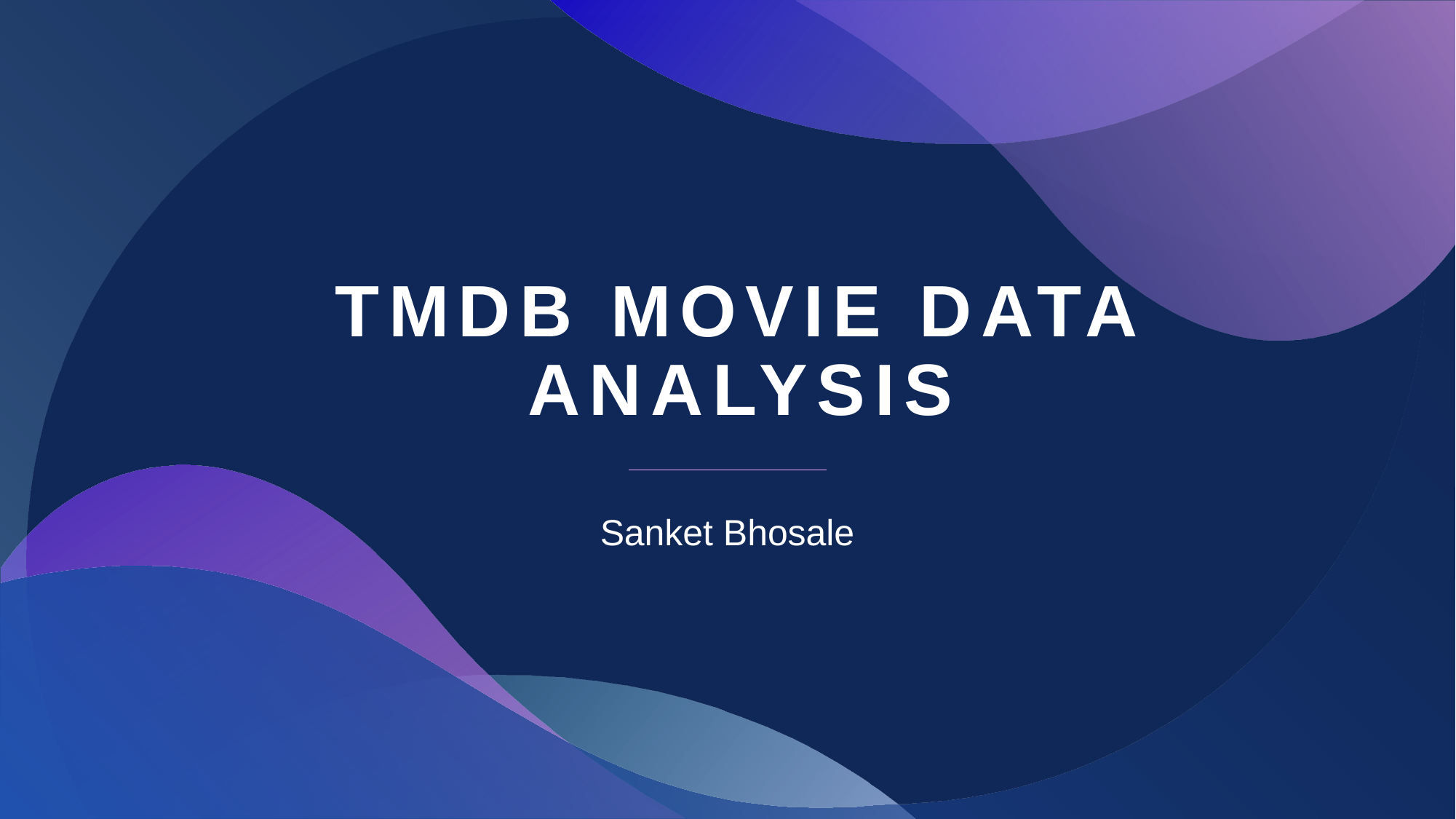

# TMDB Movie data Analysis
Sanket Bhosale